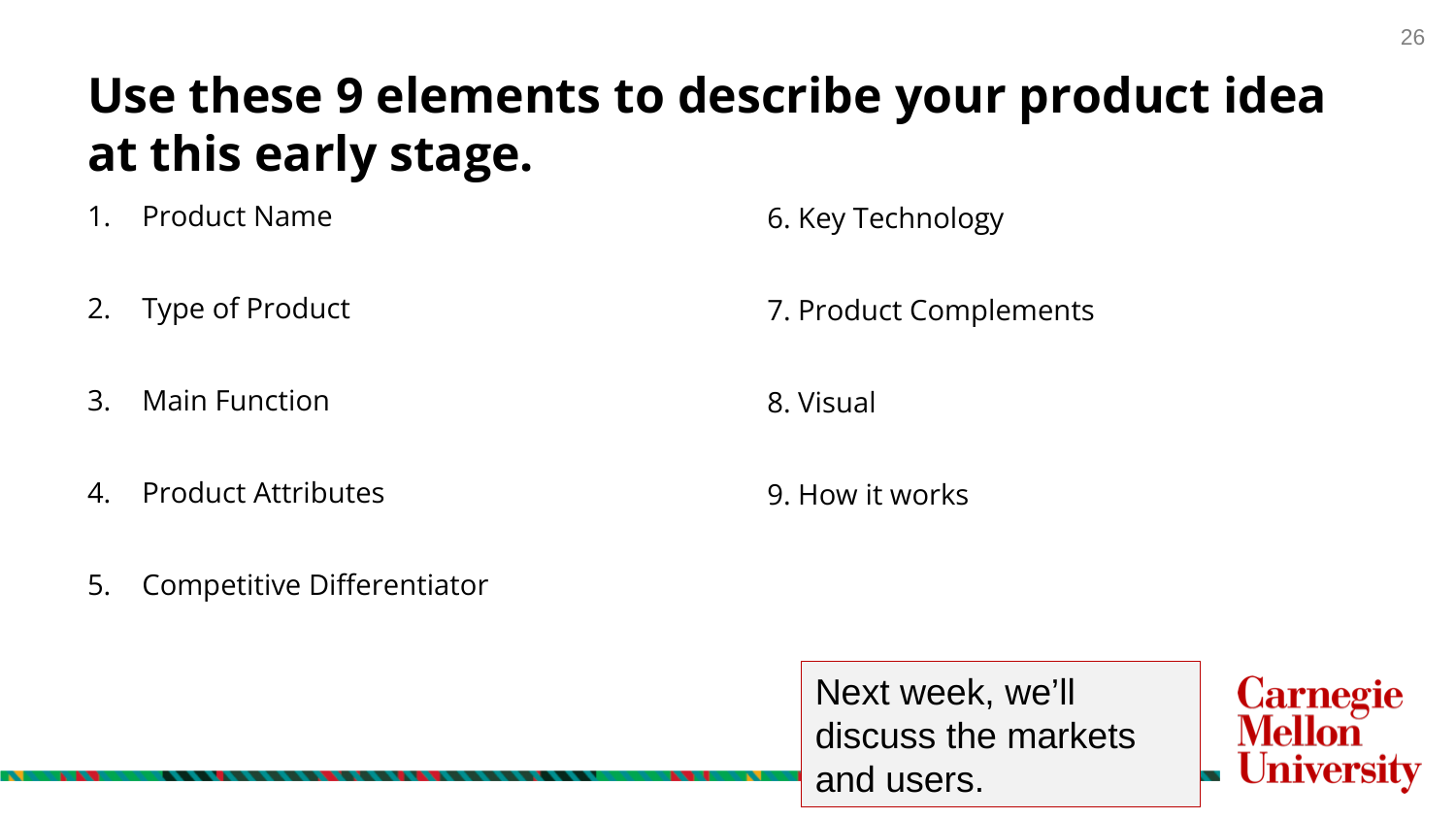

# Use these 9 elements to describe your product idea at this early stage.
Product Name

Type of Product

Main Function

Product Attributes

Competitive Differentiator

6. Key Technology

7. Product Complements

8. Visual

9. How it works
Next week, we’ll discuss the markets and users.